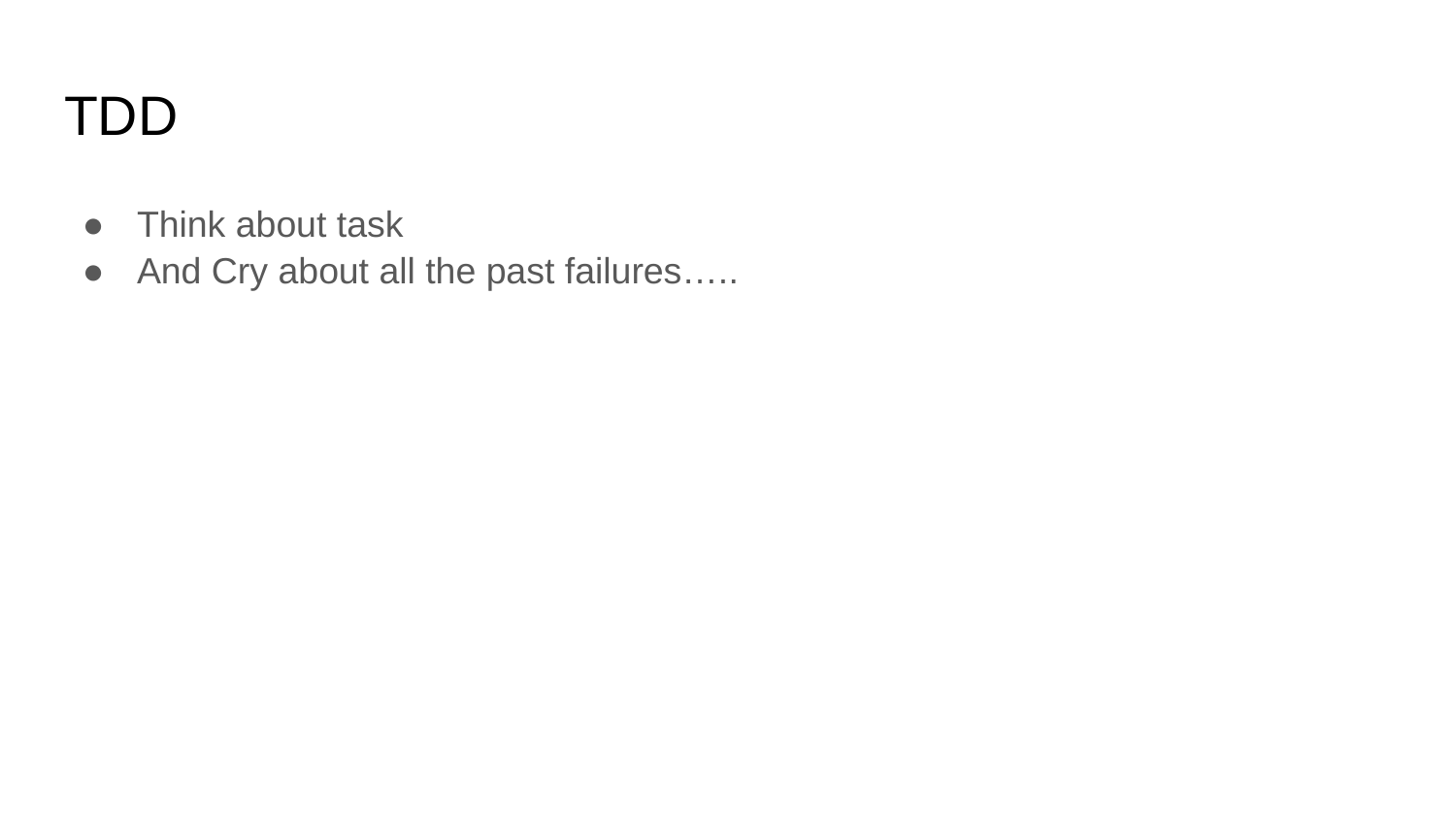

# TDD
Think about task
And Cry about all the past failures…..